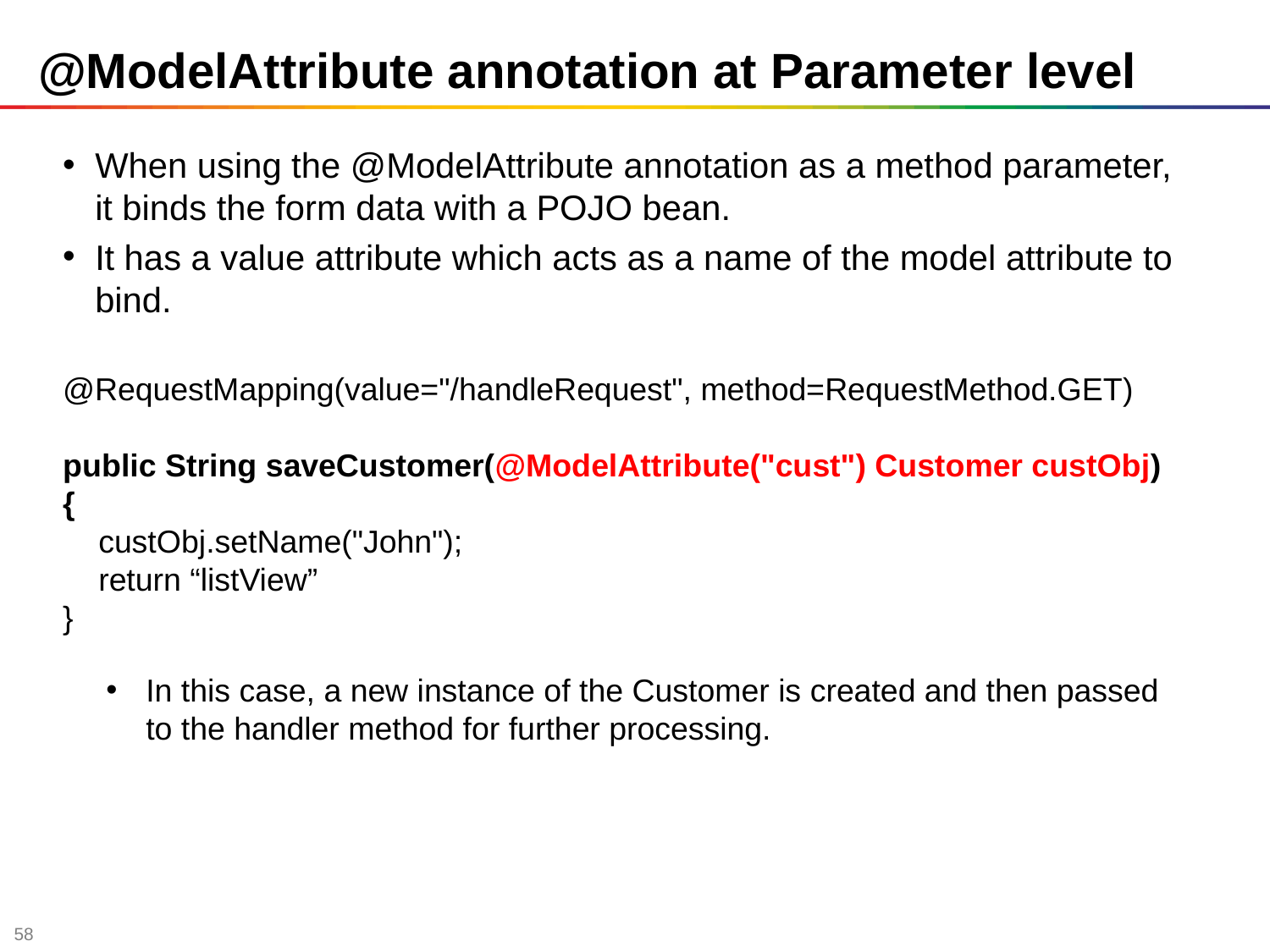

# @ModelAttribute annotation at Parameter level
When using the @ModelAttribute annotation as a method parameter, it binds the form data with a POJO bean.
It has a value attribute which acts as a name of the model attribute to bind.
@RequestMapping(value="/handleRequest", method=RequestMethod.GET)

public String saveCustomer(@ModelAttribute("cust") Customer custObj)
{
    custObj.setName("John");
    return “listView”
}
In this case, a new instance of the Customer is created and then passed to the handler method for further processing.